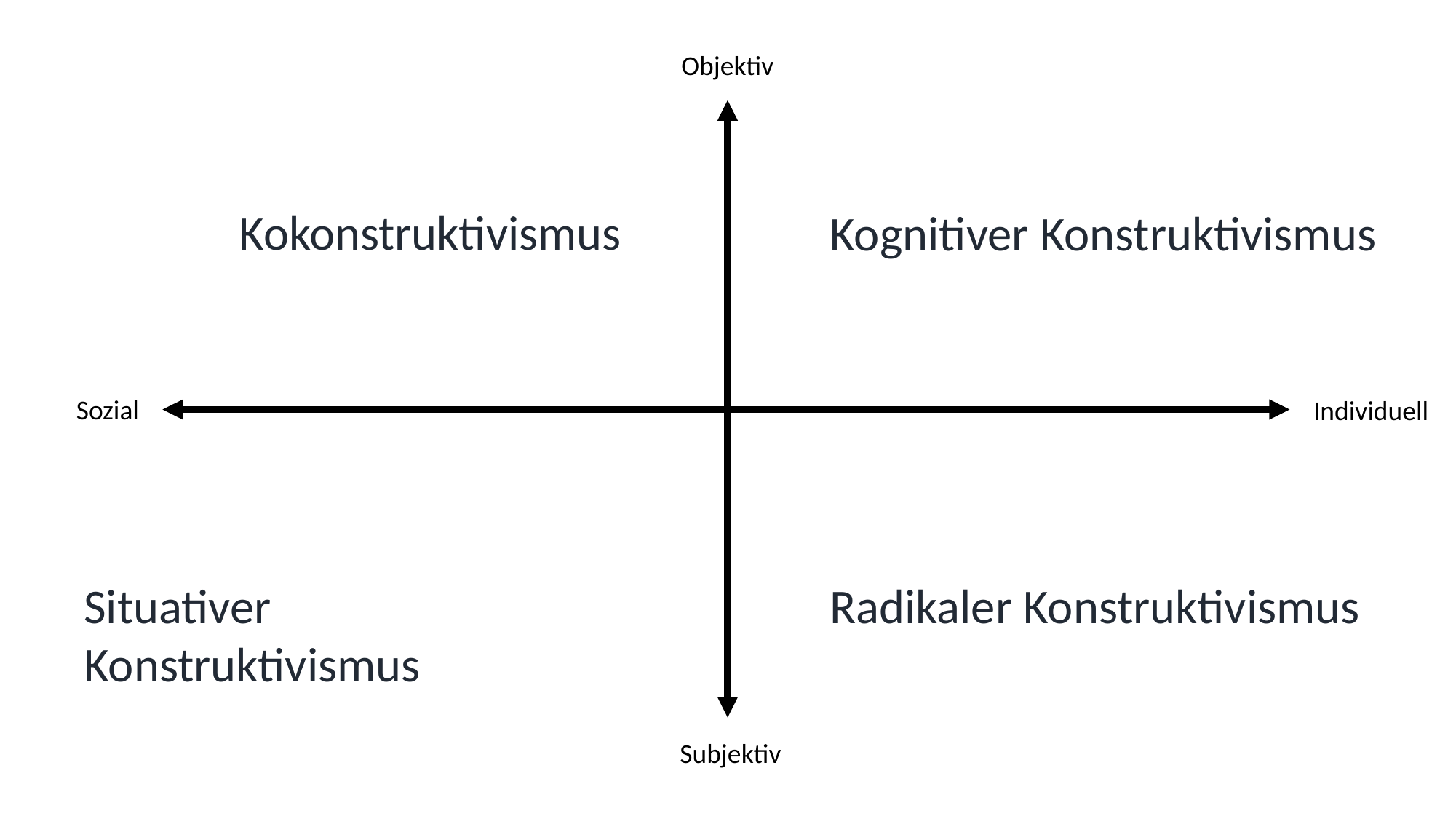

Objektiv
Kokonstruktivismus
Kognitiver Konstruktivismus
Sozial
Individuell
Situativer
Konstruktivismus
Radikaler Konstruktivismus
Subjektiv